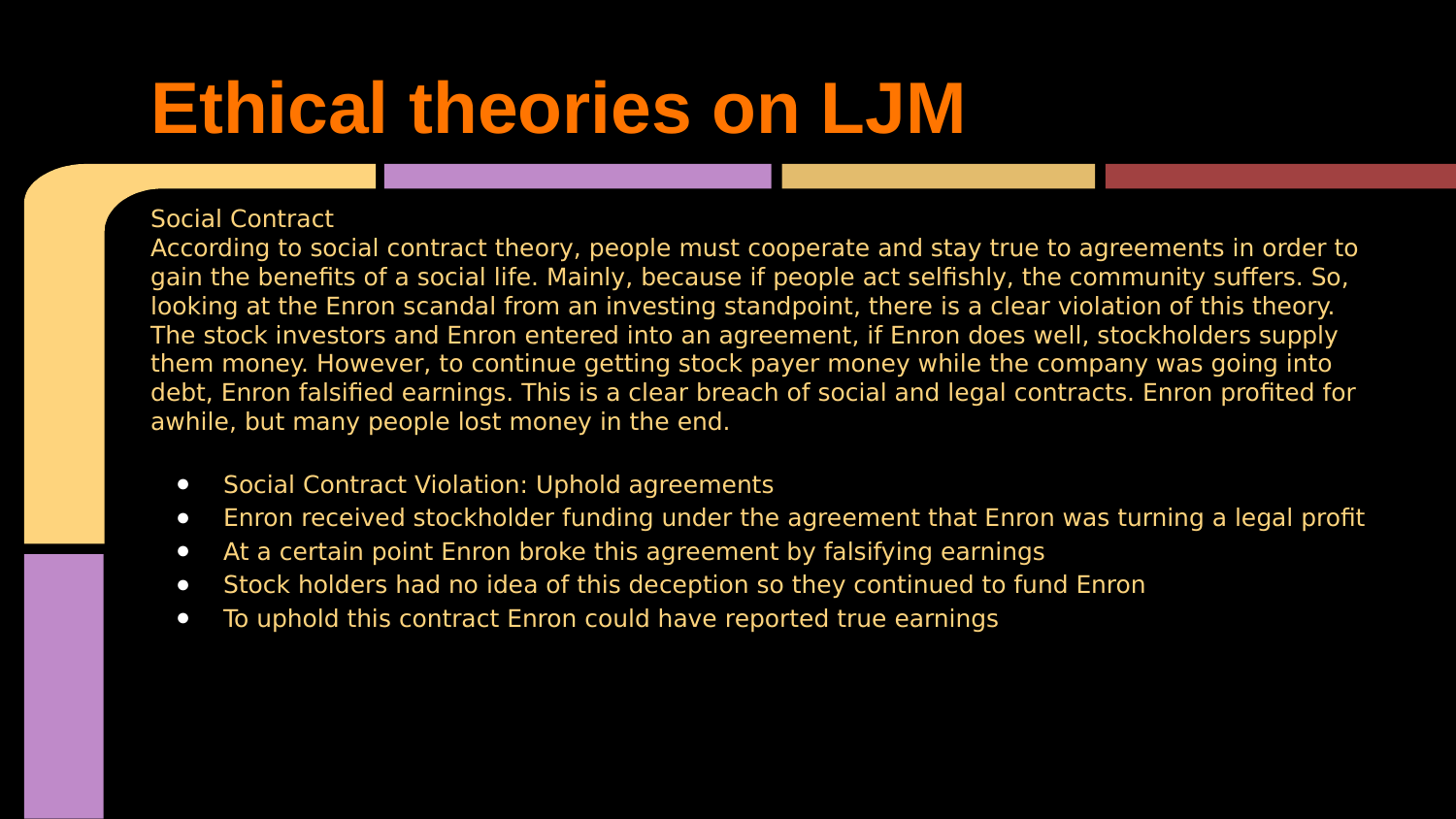

# Ethical theories on LJM
Social Contract
According to social contract theory, people must cooperate and stay true to agreements in order to gain the benefits of a social life. Mainly, because if people act selfishly, the community suffers. So, looking at the Enron scandal from an investing standpoint, there is a clear violation of this theory. The stock investors and Enron entered into an agreement, if Enron does well, stockholders supply them money. However, to continue getting stock payer money while the company was going into debt, Enron falsified earnings. This is a clear breach of social and legal contracts. Enron profited for awhile, but many people lost money in the end.

Social Contract Violation: Uphold agreements
Enron received stockholder funding under the agreement that Enron was turning a legal profit
At a certain point Enron broke this agreement by falsifying earnings
Stock holders had no idea of this deception so they continued to fund Enron
To uphold this contract Enron could have reported true earnings